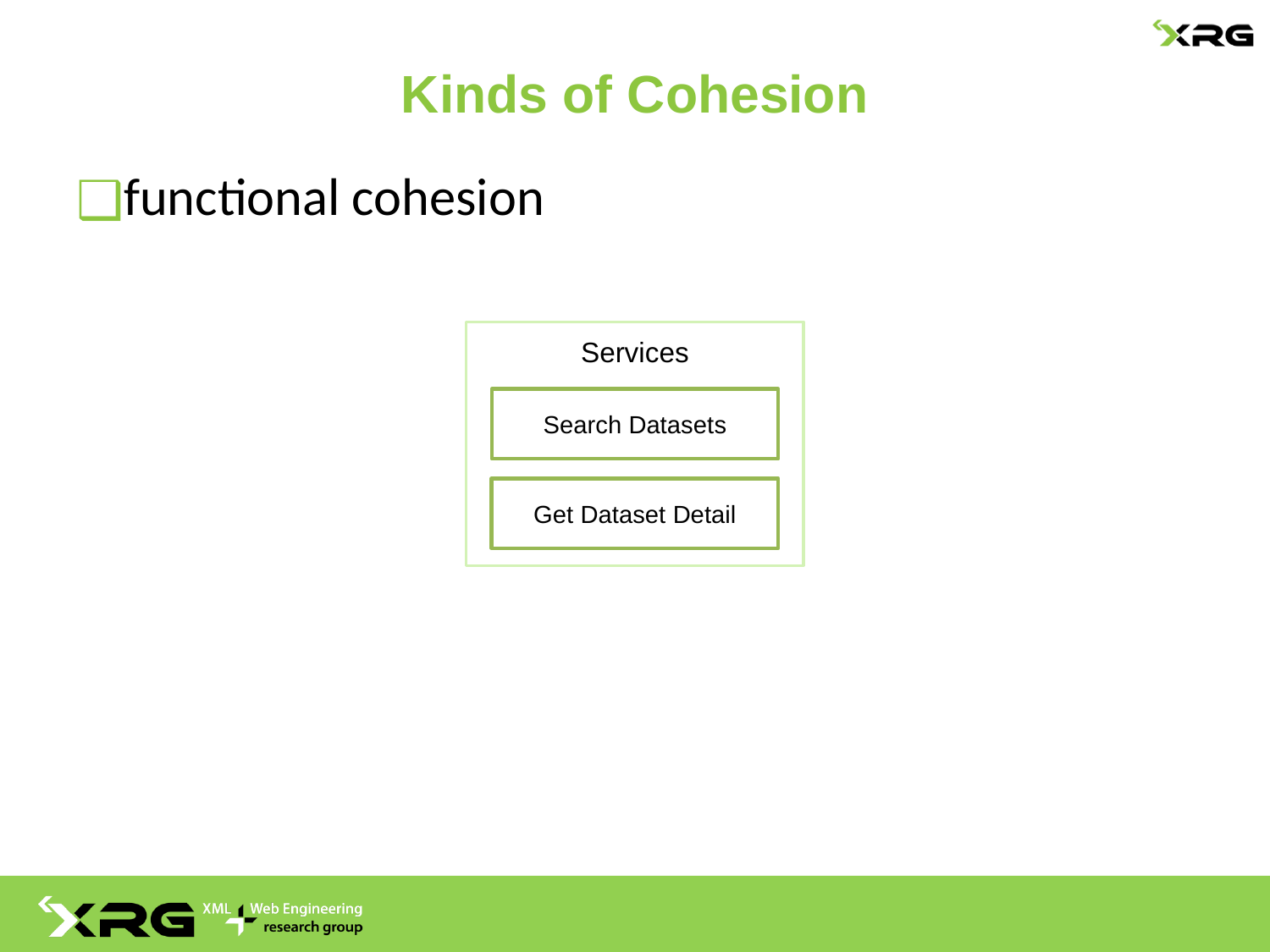

# Kinds of Cohesion
functional cohesion
Services
Search Datasets
Get Dataset Detail